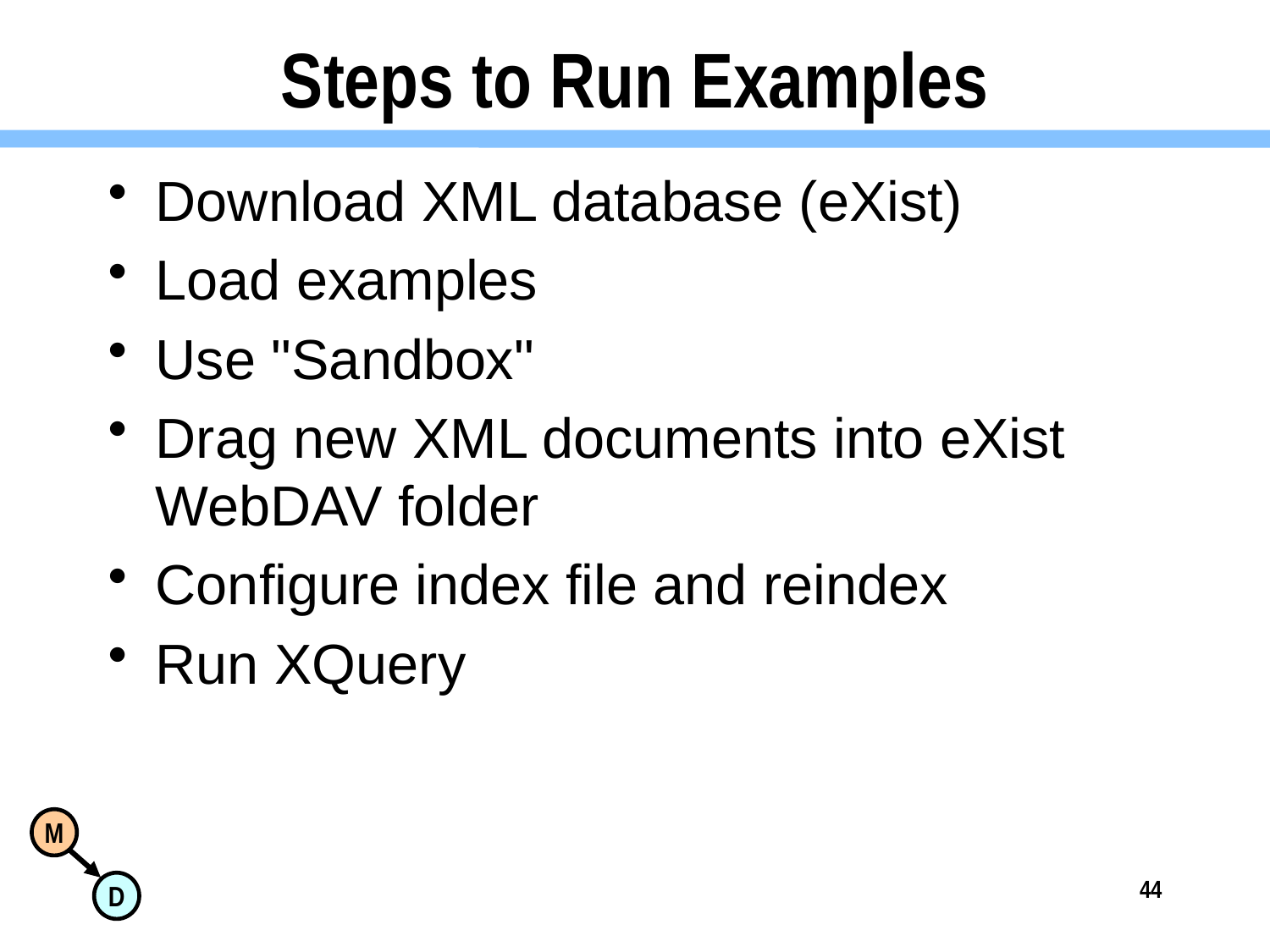

# Steps to Run Examples
Download XML database (eXist)
Load examples
Use "Sandbox"
Drag new XML documents into eXist WebDAV folder
Configure index file and reindex
Run XQuery
44